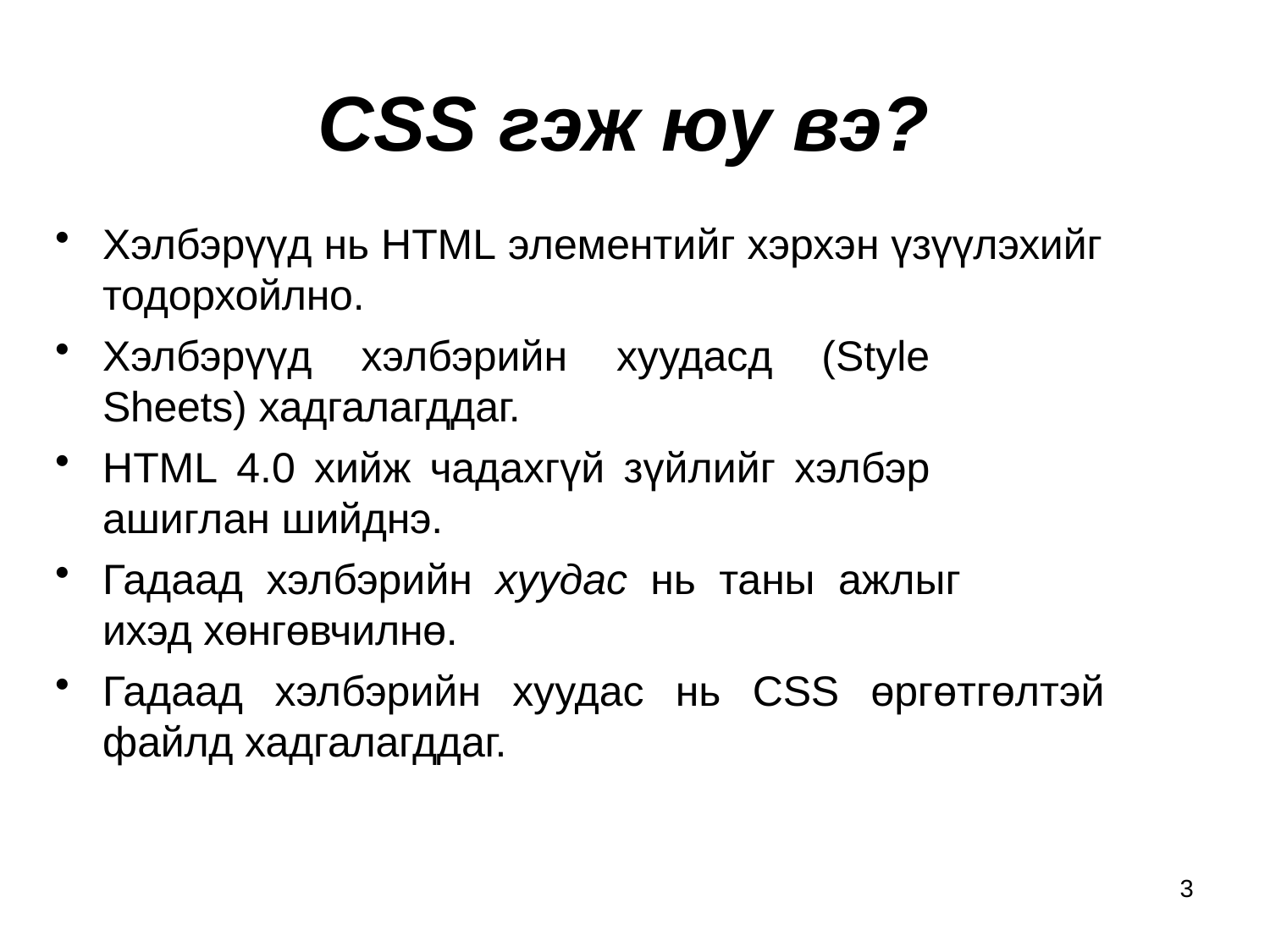

# CSS гэж юу вэ?
Хэлбэрүүд нь HTML элементийг хэрхэн үзүүлэхийг
тодорхойлно.
Хэлбэрүүд хэлбэрийн хуудасд (Style Sheets) хадгалагддаг.
HTML 4.0 хийж чадахгүй зүйлийг хэлбэр ашиглан шийднэ.
Гадаад хэлбэрийн хуудас нь таны ажлыг ихэд хөнгөвчилнө.
Гадаад хэлбэрийн хуудас нь CSS өргөтгөлтэй файлд хадгалагддаг.
3